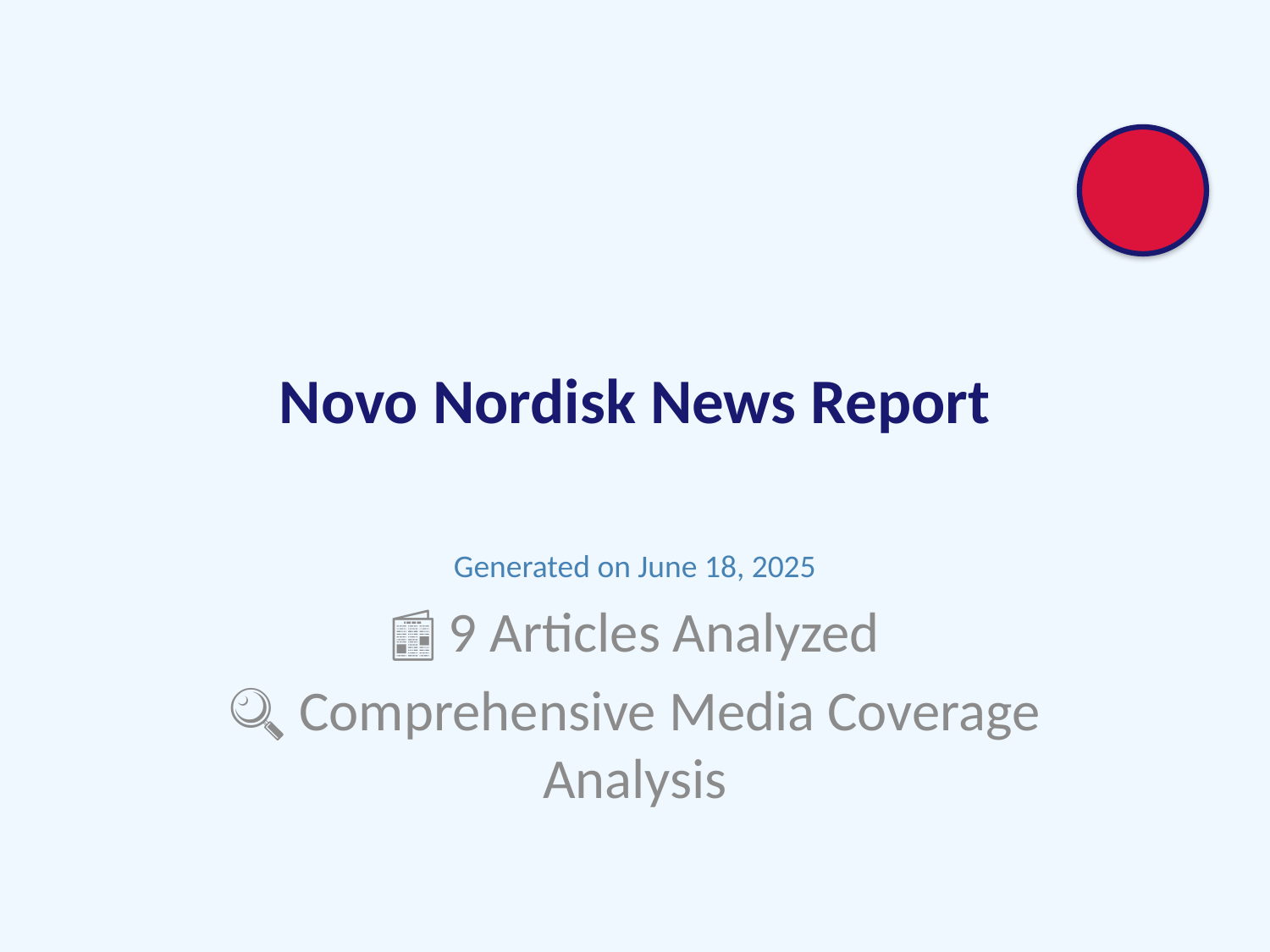

# Novo Nordisk News Report
Generated on June 18, 2025
📰 9 Articles Analyzed
🔍 Comprehensive Media Coverage Analysis